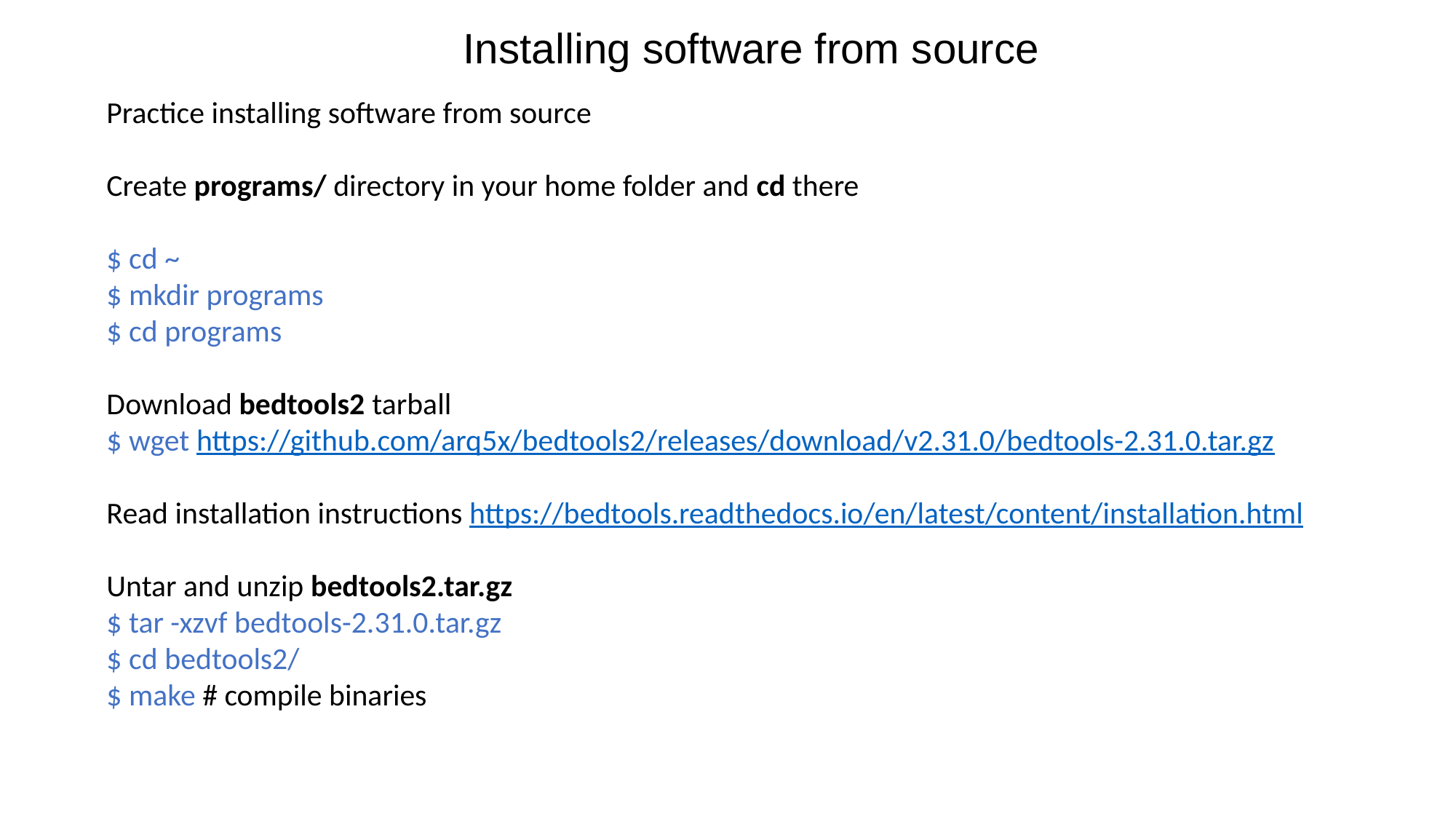

Installing software from source
Practice installing software from source

Create programs/ directory in your home folder and cd there

$ cd ~
$ mkdir programs
$ cd programs

Download bedtools2 tarball
$ wget https://github.com/arq5x/bedtools2/releases/download/v2.31.0/bedtools-2.31.0.tar.gz

Read installation instructions https://bedtools.readthedocs.io/en/latest/content/installation.html

Untar and unzip bedtools2.tar.gz
$ tar -xzvf bedtools-2.31.0.tar.gz
$ cd bedtools2/
$ make # compile binaries